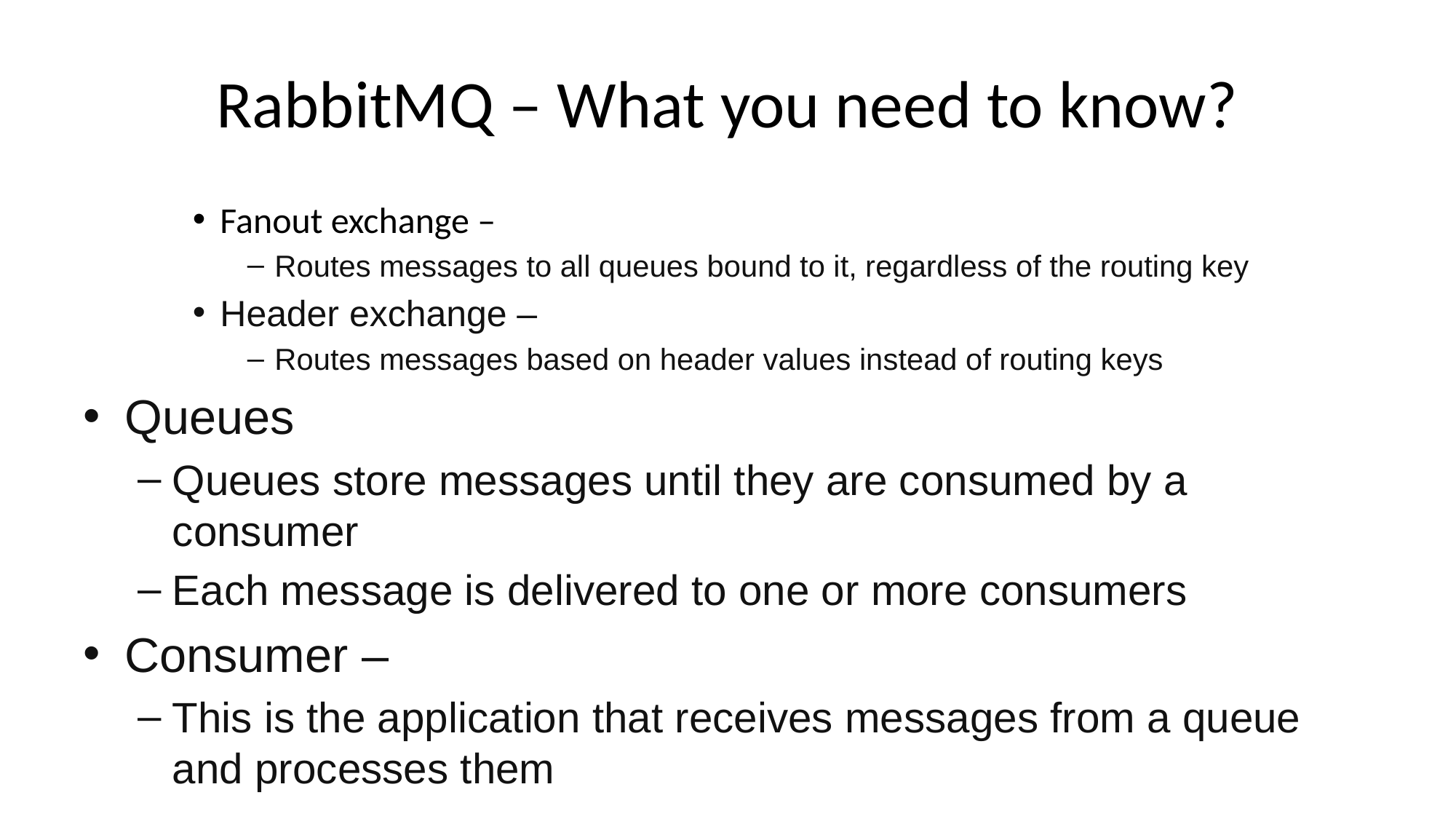

# RabbitMQ – What you need to know?
Fanout exchange –
Routes messages to all queues bound to it, regardless of the routing key
Header exchange –
Routes messages based on header values instead of routing keys
Queues
Queues store messages until they are consumed by a consumer
Each message is delivered to one or more consumers
Consumer –
This is the application that receives messages from a queue and processes them